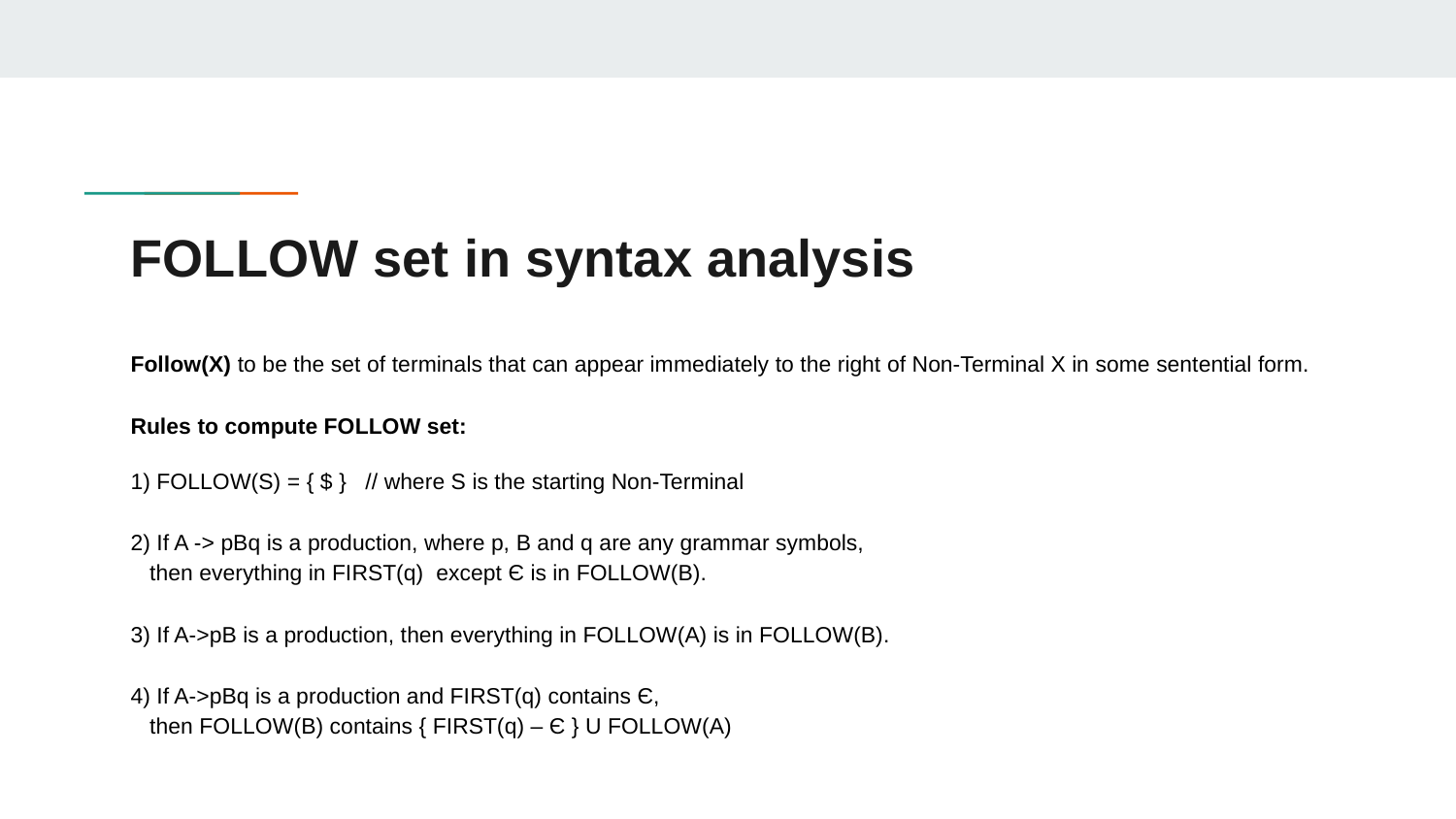

# FOLLOW set in syntax analysis
Follow(X) to be the set of terminals that can appear immediately to the right of Non-Terminal X in some sentential form.
Rules to compute FOLLOW set:
1) FOLLOW(S) = { $ }   // where S is the starting Non-Terminal

2) If A -> pBq is a production, where p, B and q are any grammar symbols,
   then everything in FIRST(q)  except Є is in FOLLOW(B).

3) If A->pB is a production, then everything in FOLLOW(A) is in FOLLOW(B).

4) If A->pBq is a production and FIRST(q) contains Є,
   then FOLLOW(B) contains { FIRST(q) – Є } U FOLLOW(A)